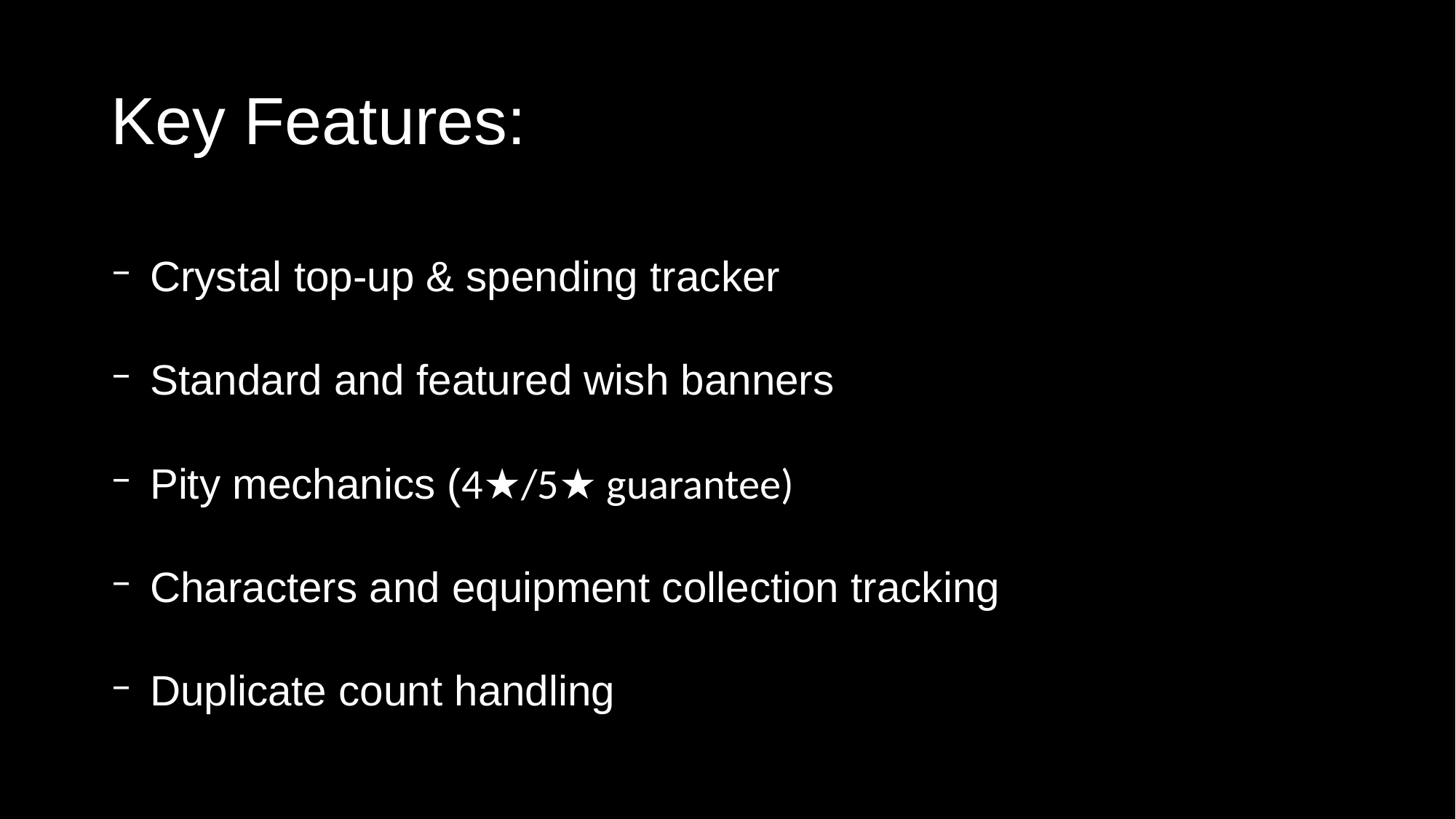

# Key Features:
 Crystal top-up & spending tracker
 Standard and featured wish banners
 Pity mechanics (4★/5★ guarantee)
 Characters and equipment collection tracking
 Duplicate count handling